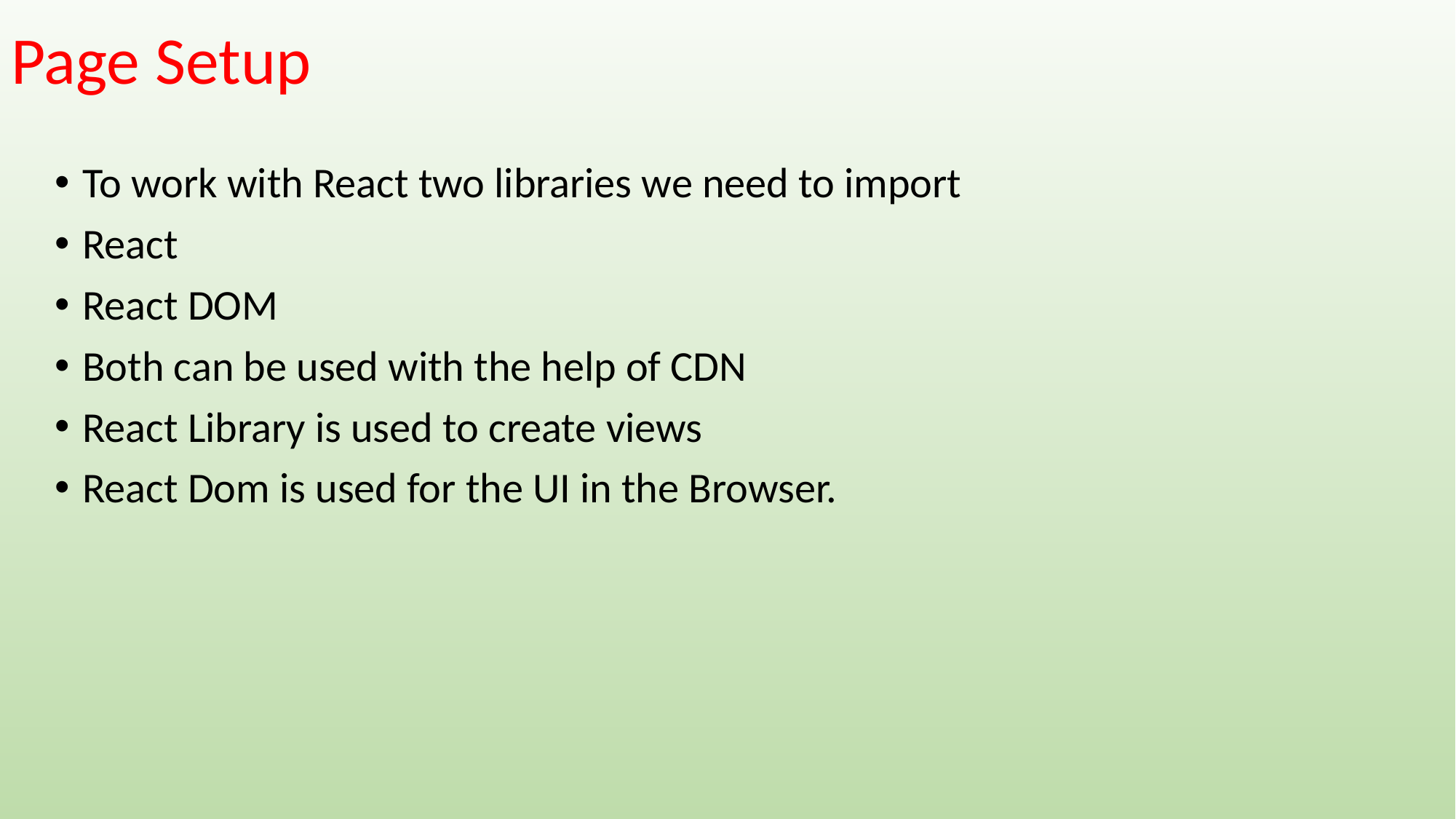

# Page Setup
To work with React two libraries we need to import
React
React DOM
Both can be used with the help of CDN
React Library is used to create views
React Dom is used for the UI in the Browser.